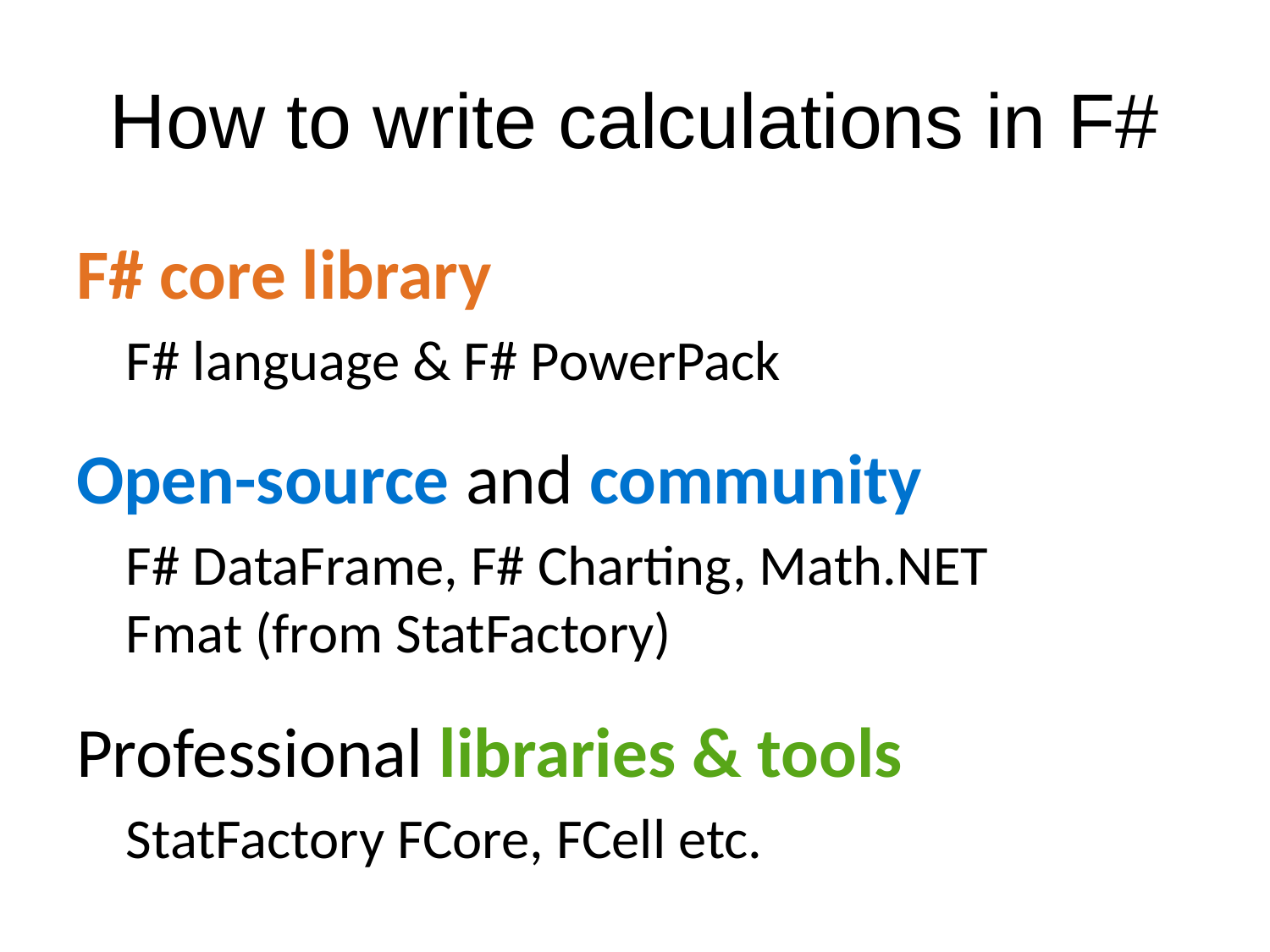

# How to write calculations in F#
F# core library
F# language & F# PowerPack
Open-source and community
F# DataFrame, F# Charting, Math.NET
Fmat (from StatFactory)
Professional libraries & tools
StatFactory FCore, FCell etc.